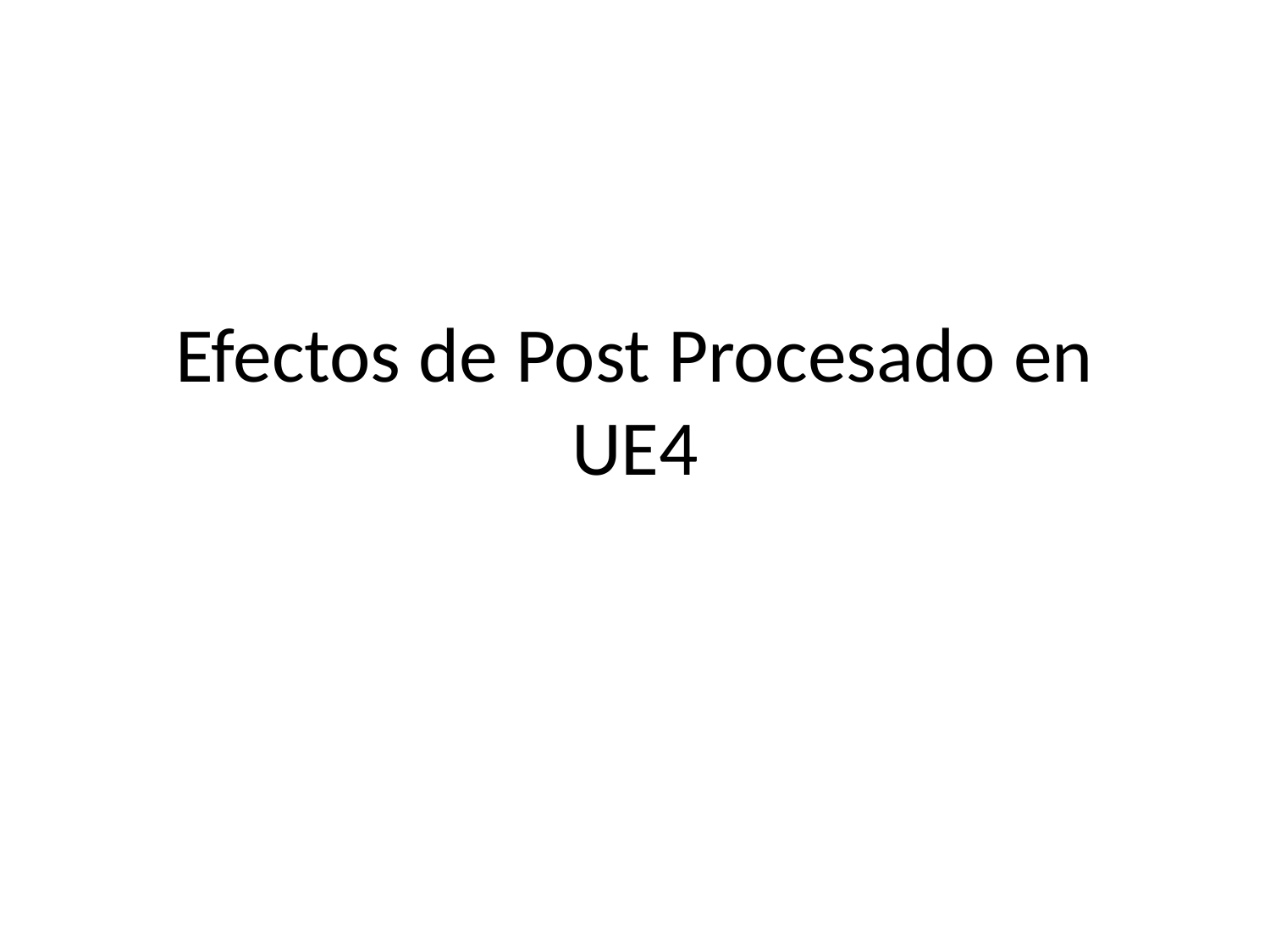

# Efectos de Post Procesado en UE4